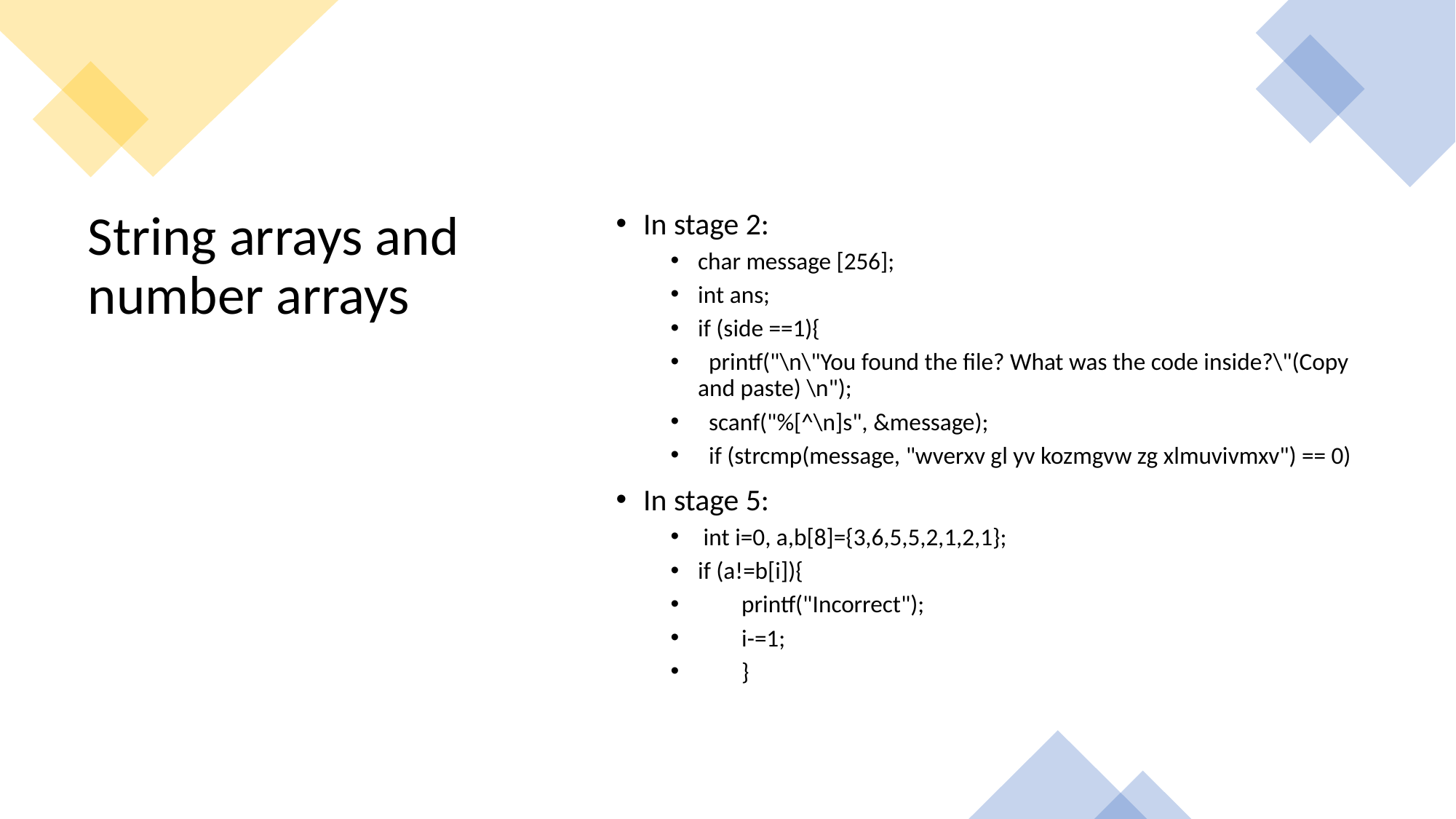

In stage 2:
char message [256];
int ans;
if (side ==1){
  printf("\n\"You found the file? What was the code inside?\"(Copy and paste) \n");
  scanf("%[^\n]s", &message);
  if (strcmp(message, "wverxv gl yv kozmgvw zg xlmuvivmxv") == 0)
In stage 5:
 int i=0, a,b[8]={3,6,5,5,2,1,2,1};
if (a!=b[i]){
        printf("Incorrect");
        i-=1;
        }
# String arrays and number arrays